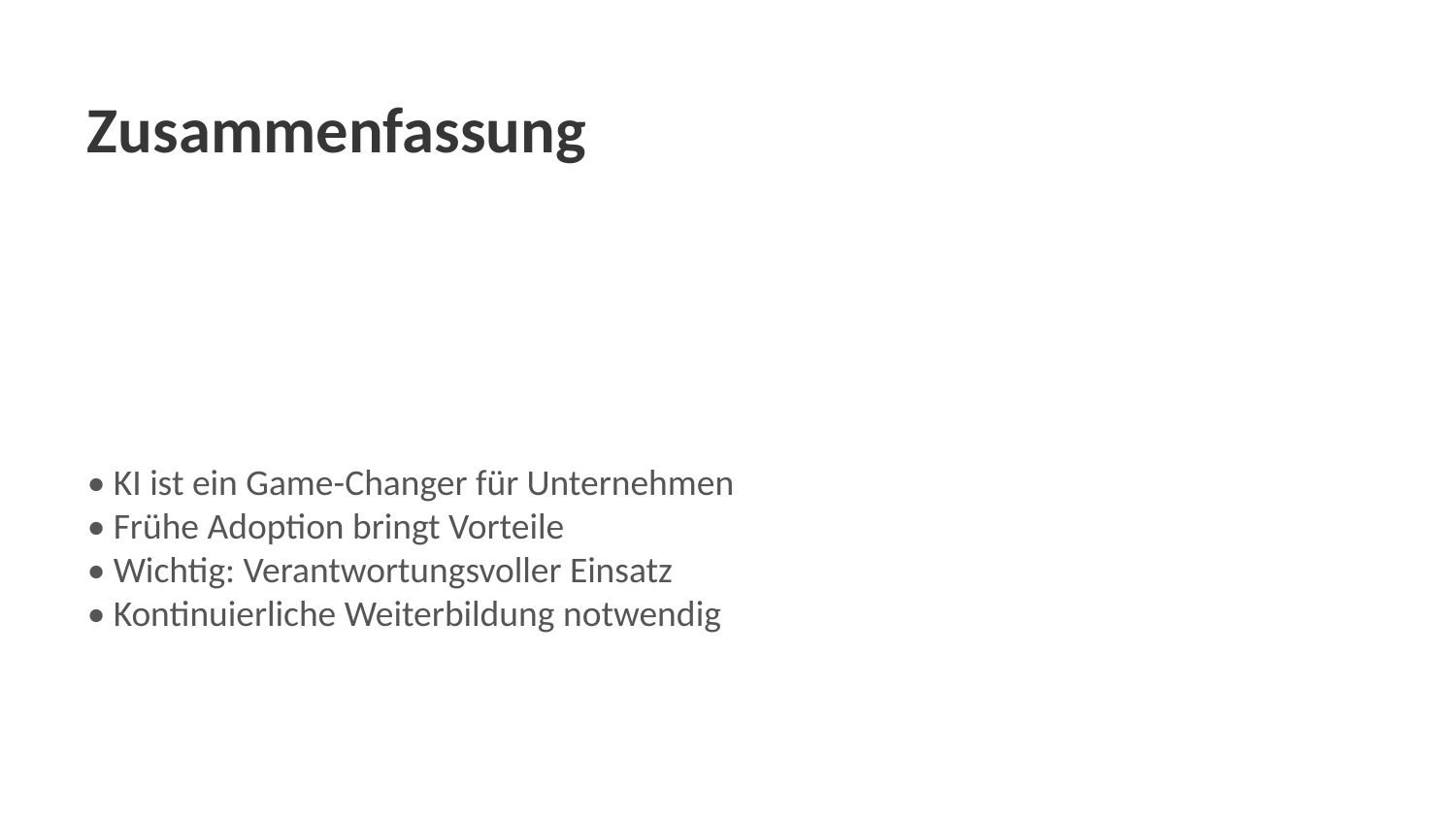

Zusammenfassung
• KI ist ein Game-Changer für Unternehmen
• Frühe Adoption bringt Vorteile
• Wichtig: Verantwortungsvoller Einsatz
• Kontinuierliche Weiterbildung notwendig